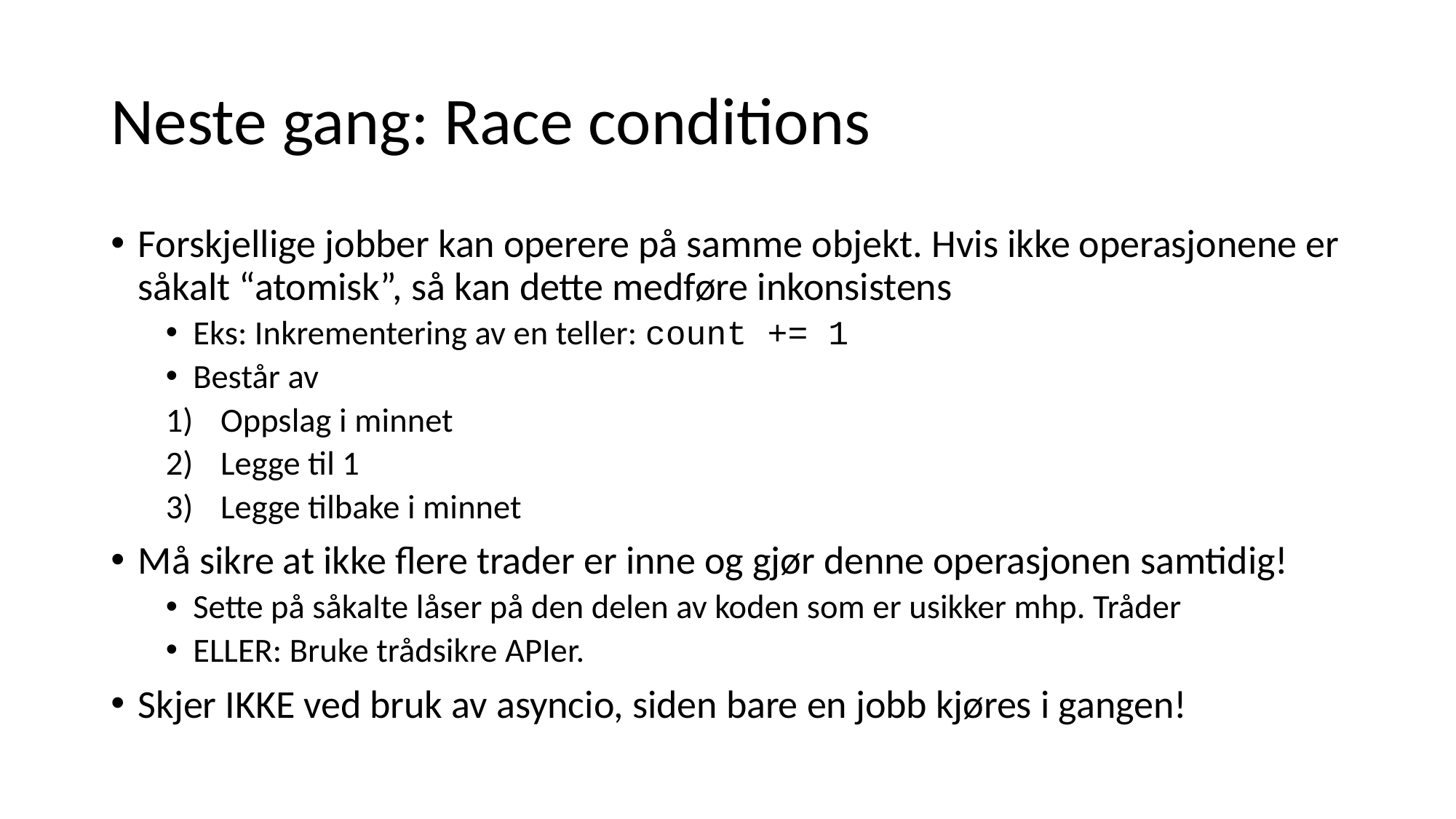

# Neste gang: Race conditions
Forskjellige jobber kan operere på samme objekt. Hvis ikke operasjonene er såkalt “atomisk”, så kan dette medføre inkonsistens
Eks: Inkrementering av en teller: count += 1
Består av
Oppslag i minnet
Legge til 1
Legge tilbake i minnet
Må sikre at ikke flere trader er inne og gjør denne operasjonen samtidig!
Sette på såkalte låser på den delen av koden som er usikker mhp. Tråder
ELLER: Bruke trådsikre APIer.
Skjer IKKE ved bruk av asyncio, siden bare en jobb kjøres i gangen!